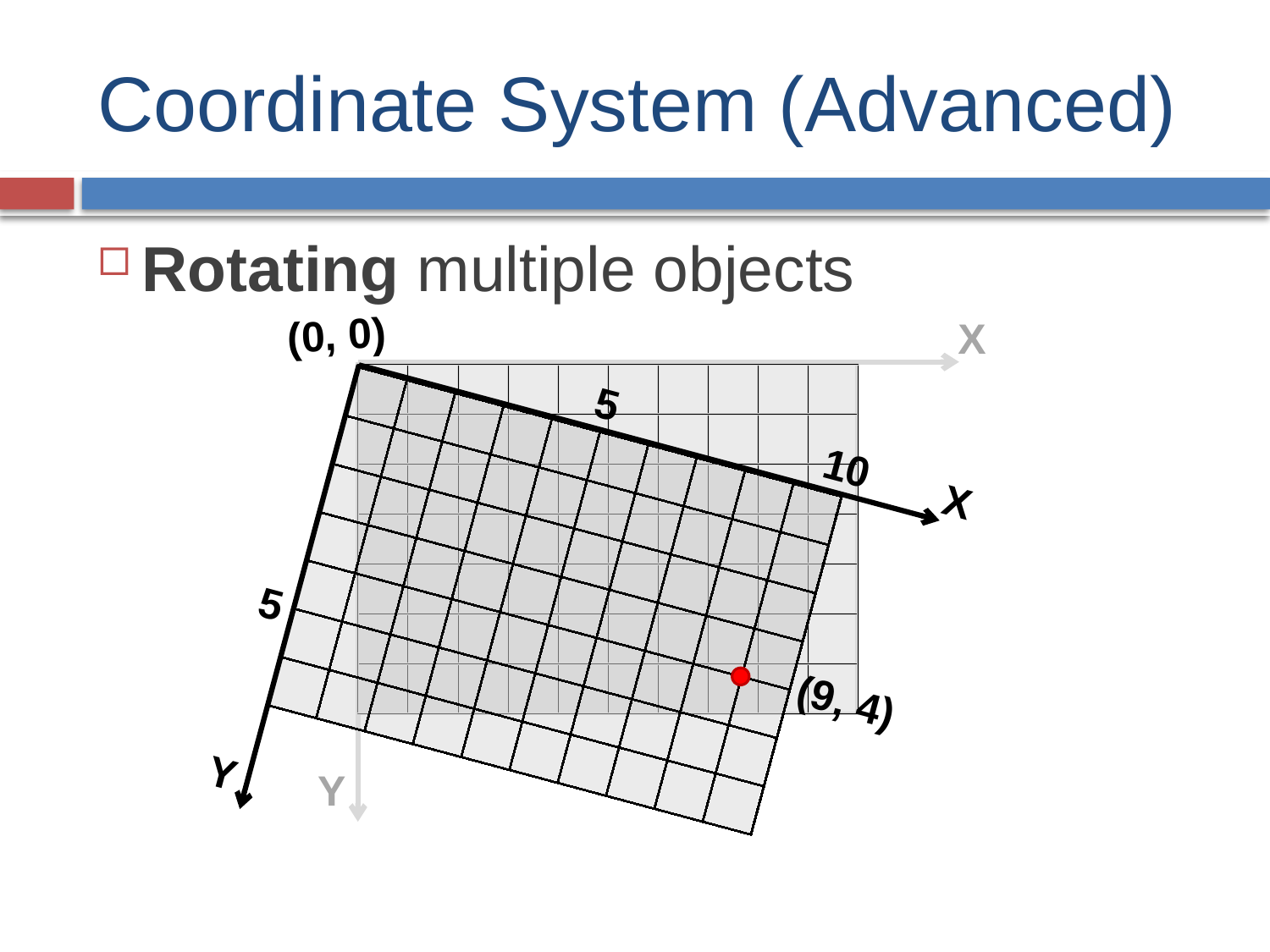

# Coordinate System (Advanced)
Rotating multiple objects
X

Y

5
10
(0, 0)
X

5
Y
(9, 4)